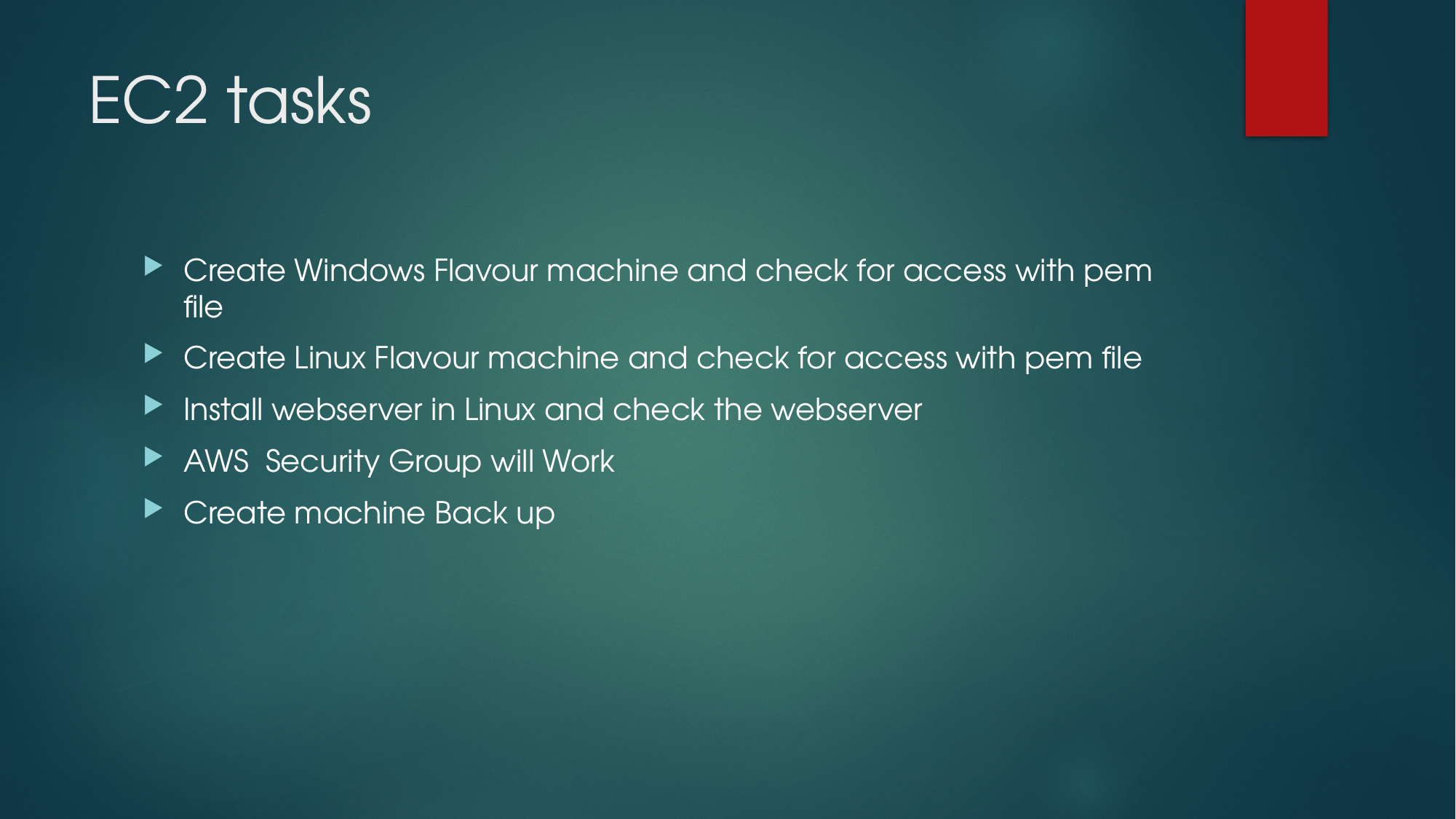

# EC2 tasks
Create Windows Flavour machine and check for access with pem file
Create Linux Flavour machine and check for access with pem file
Install webserver in Linux and check the webserver
AWS  Security Group will Work
Create machine Back up